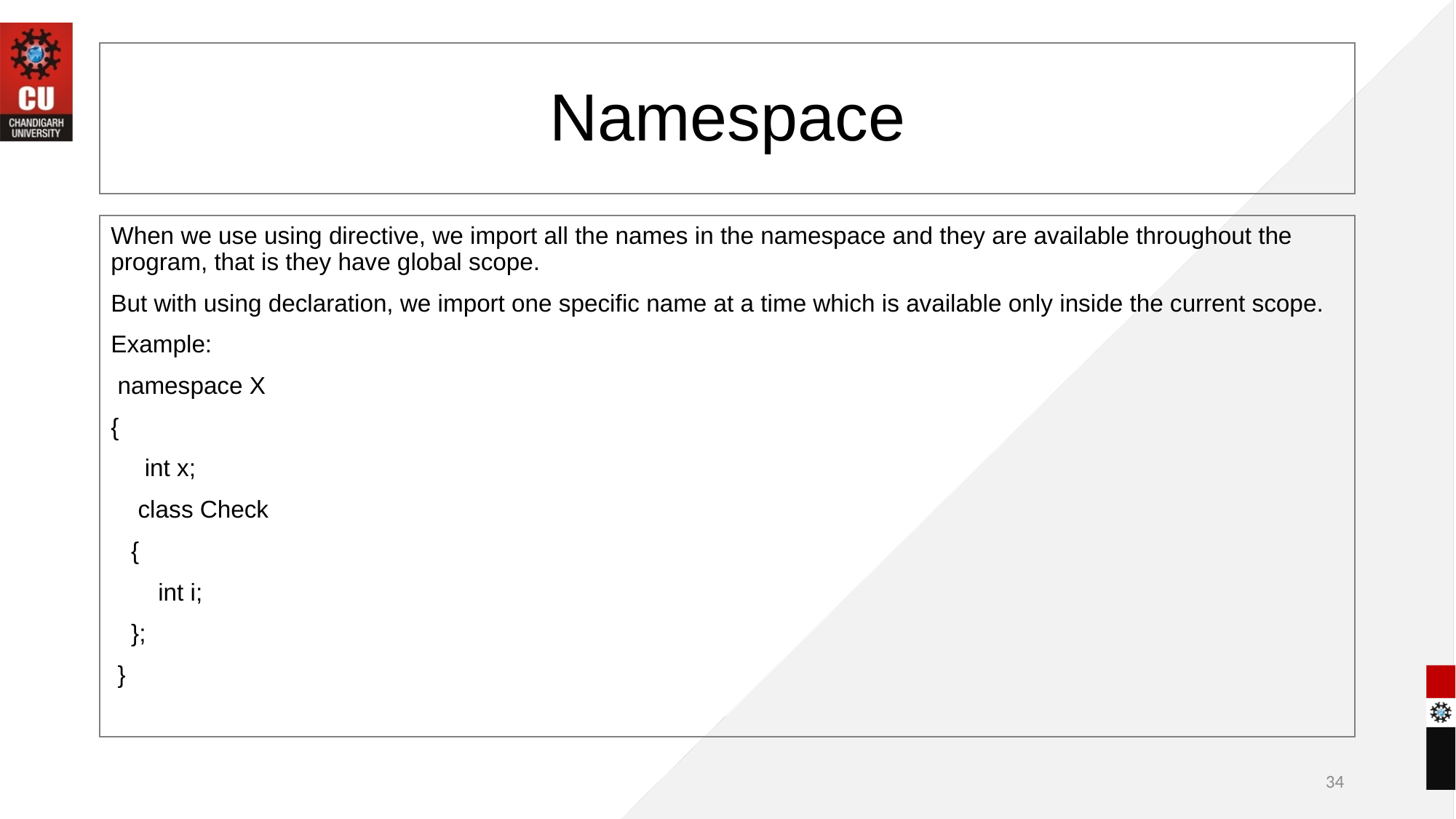

# Namespace

When we use using directive, we import all the names in the namespace and they are available throughout the program, that is they have global scope.
But with using declaration, we import one specific name at a time which is available only inside the current scope.
Example:
 namespace X
{
     int x;
    class Check
   {
       int i;
   };
 }

34